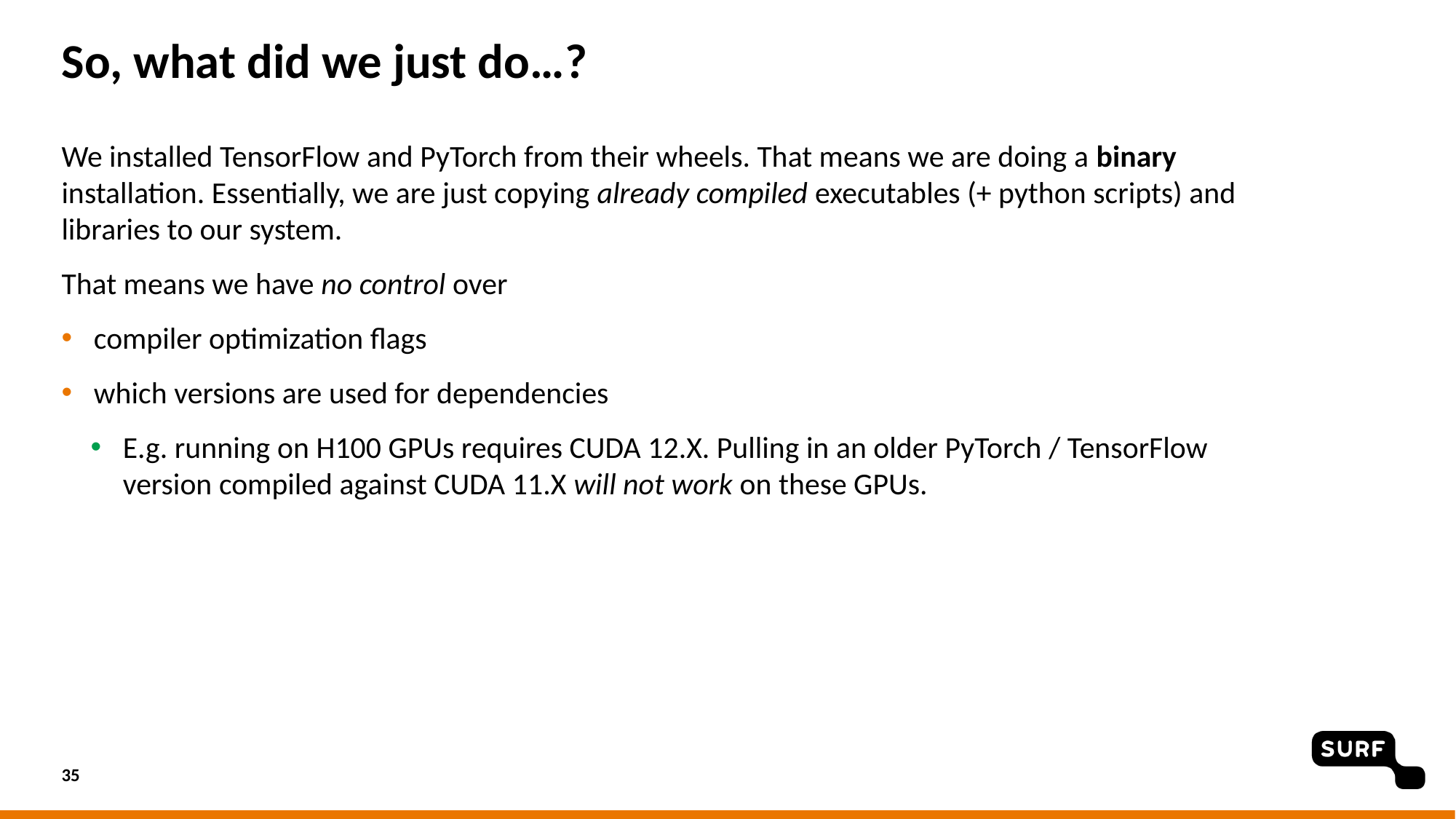

# So, what did we just do…?
We installed TensorFlow and PyTorch from their wheels. That means we are doing a binary installation. Essentially, we are just copying already compiled executables (+ python scripts) and libraries to our system.
That means we have no control over
compiler optimization flags
which versions are used for dependencies
E.g. running on H100 GPUs requires CUDA 12.X. Pulling in an older PyTorch / TensorFlow version compiled against CUDA 11.X will not work on these GPUs.

35